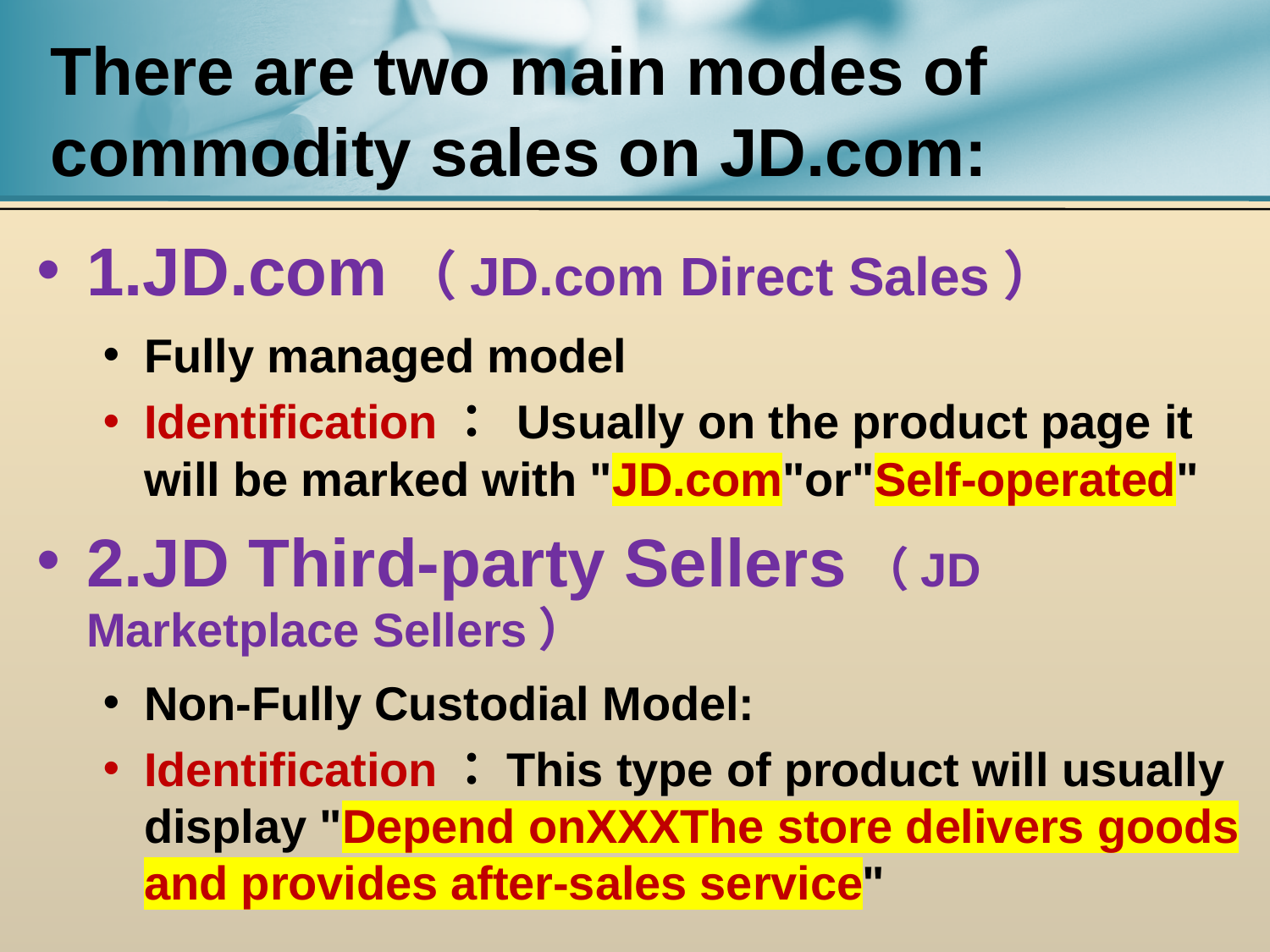

# There are two main modes of commodity sales on JD.com:
1.JD.com（JD.com Direct Sales）
Fully managed model
Identification： Usually on the product page it will be marked with "JD.com"or"Self-operated"
2.JD Third-party Sellers（JD Marketplace Sellers）
Non-Fully Custodial Model:
Identification：This type of product will usually display "Depend onXXXThe store delivers goods and provides after-sales service"